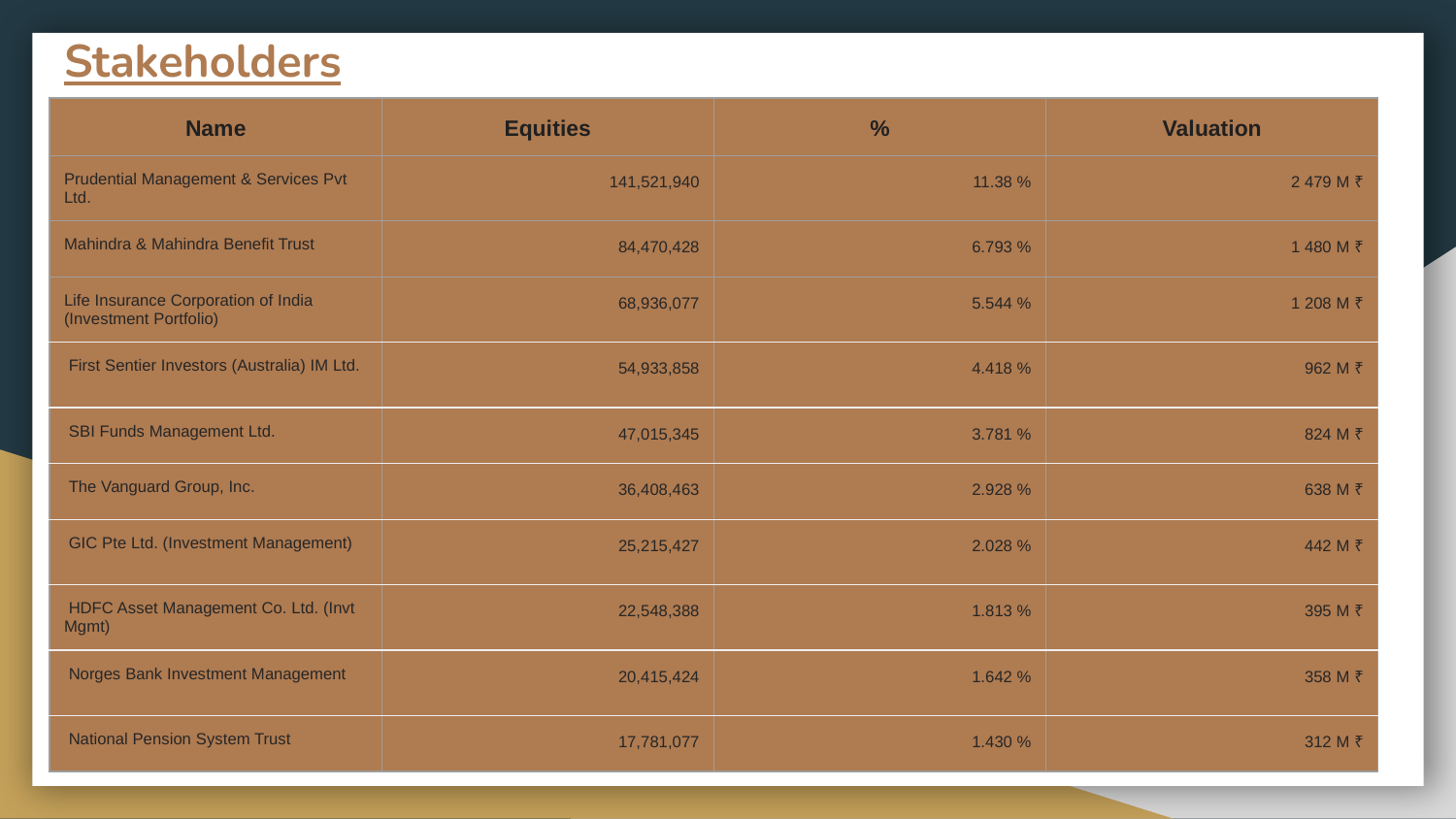

# Stakeholders
| Name | Equities | % | Valuation |
| --- | --- | --- | --- |
| Prudential Management & Services Pvt Ltd. | 141,521,940 | 11.38 % | 2 479 M ₹ |
| Mahindra & Mahindra Benefit Trust | 84,470,428 | 6.793 % | 1 480 M ₹ |
| Life Insurance Corporation of India (Investment Portfolio) | 68,936,077 | 5.544 % | 1 208 M ₹ |
| First Sentier Investors (Australia) IM Ltd. | 54,933,858 | 4.418 % | 962 M ₹ |
| SBI Funds Management Ltd. | 47,015,345 | 3.781 % | 824 M ₹ |
| The Vanguard Group, Inc. | 36,408,463 | 2.928 % | 638 M ₹ |
| GIC Pte Ltd. (Investment Management) | 25,215,427 | 2.028 % | 442 M ₹ |
| HDFC Asset Management Co. Ltd. (Invt Mgmt) | 22,548,388 | 1.813 % | 395 M ₹ |
| Norges Bank Investment Management | 20,415,424 | 1.642 % | 358 M ₹ |
| National Pension System Trust | 17,781,077 | 1.430 % | 312 M ₹ |